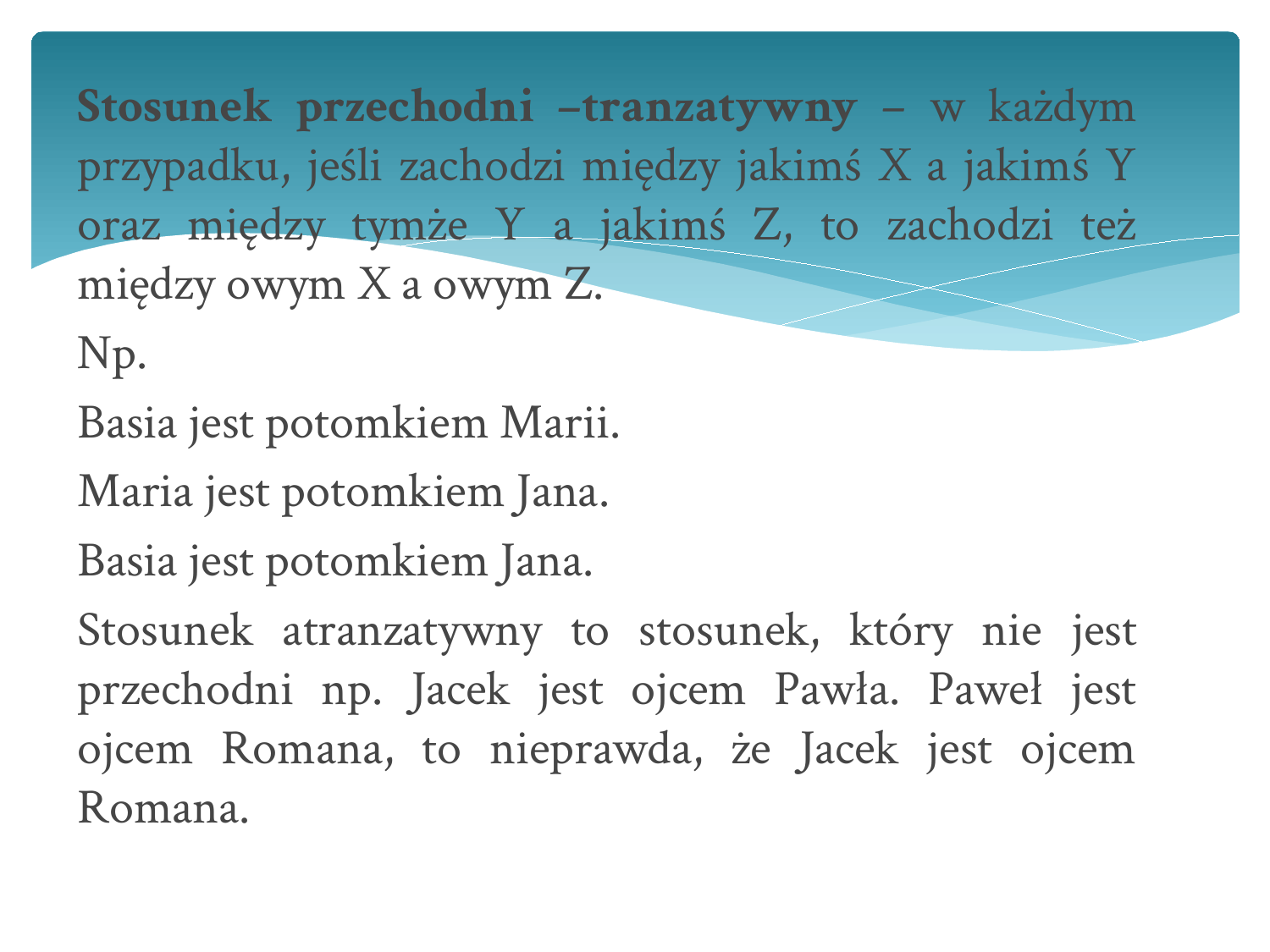

Stosunek przechodni –tranzatywny – w każdym przypadku, jeśli zachodzi między jakimś X a jakimś Y oraz między tymże Y a jakimś Z, to zachodzi też między owym X a owym Z.
Np.
Basia jest potomkiem Marii.
Maria jest potomkiem Jana.
Basia jest potomkiem Jana.
Stosunek atranzatywny to stosunek, który nie jest przechodni np. Jacek jest ojcem Pawła. Paweł jest ojcem Romana, to nieprawda, że Jacek jest ojcem Romana.